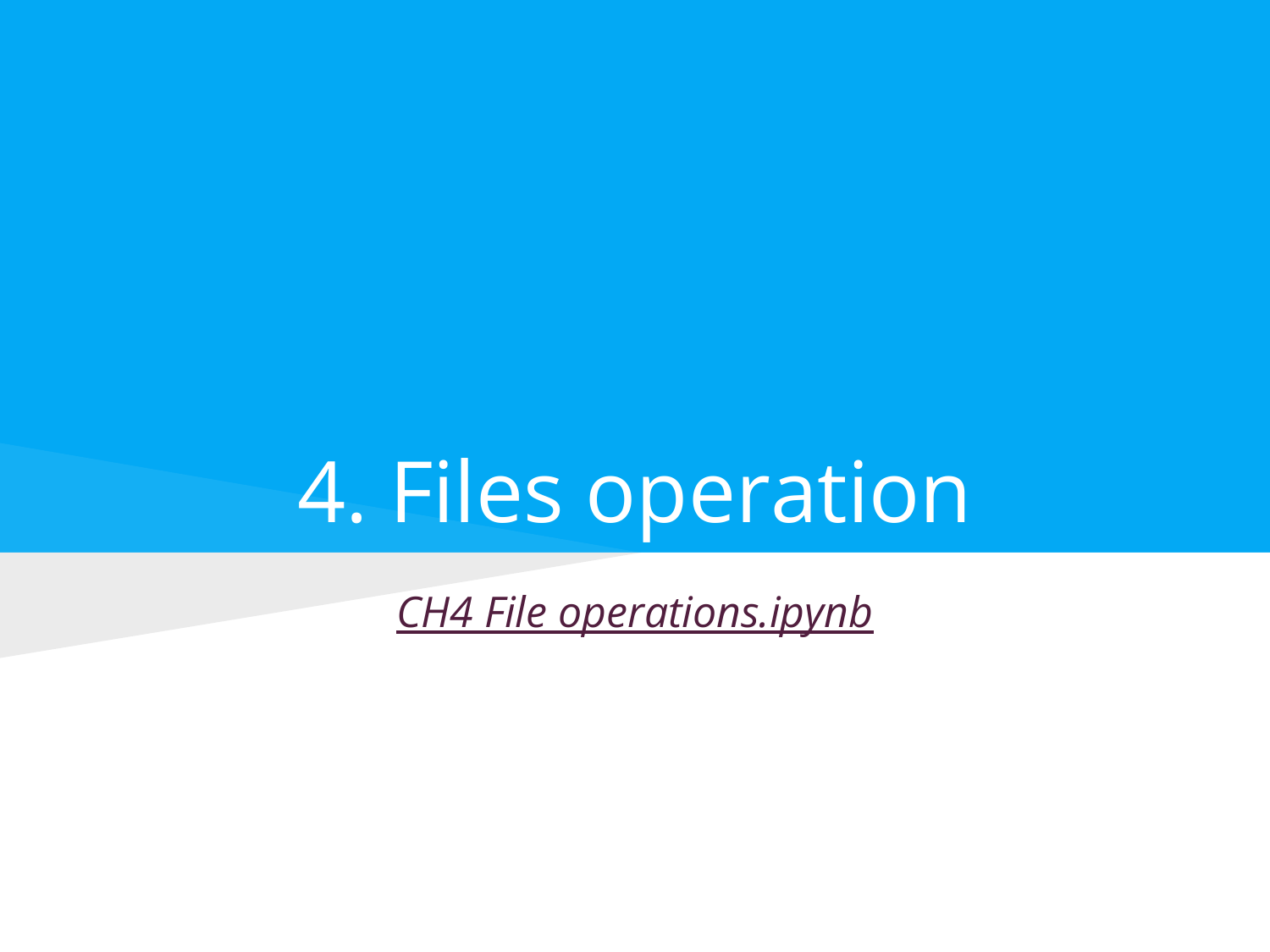

# 4. Files operation
CH4 File operations.ipynb